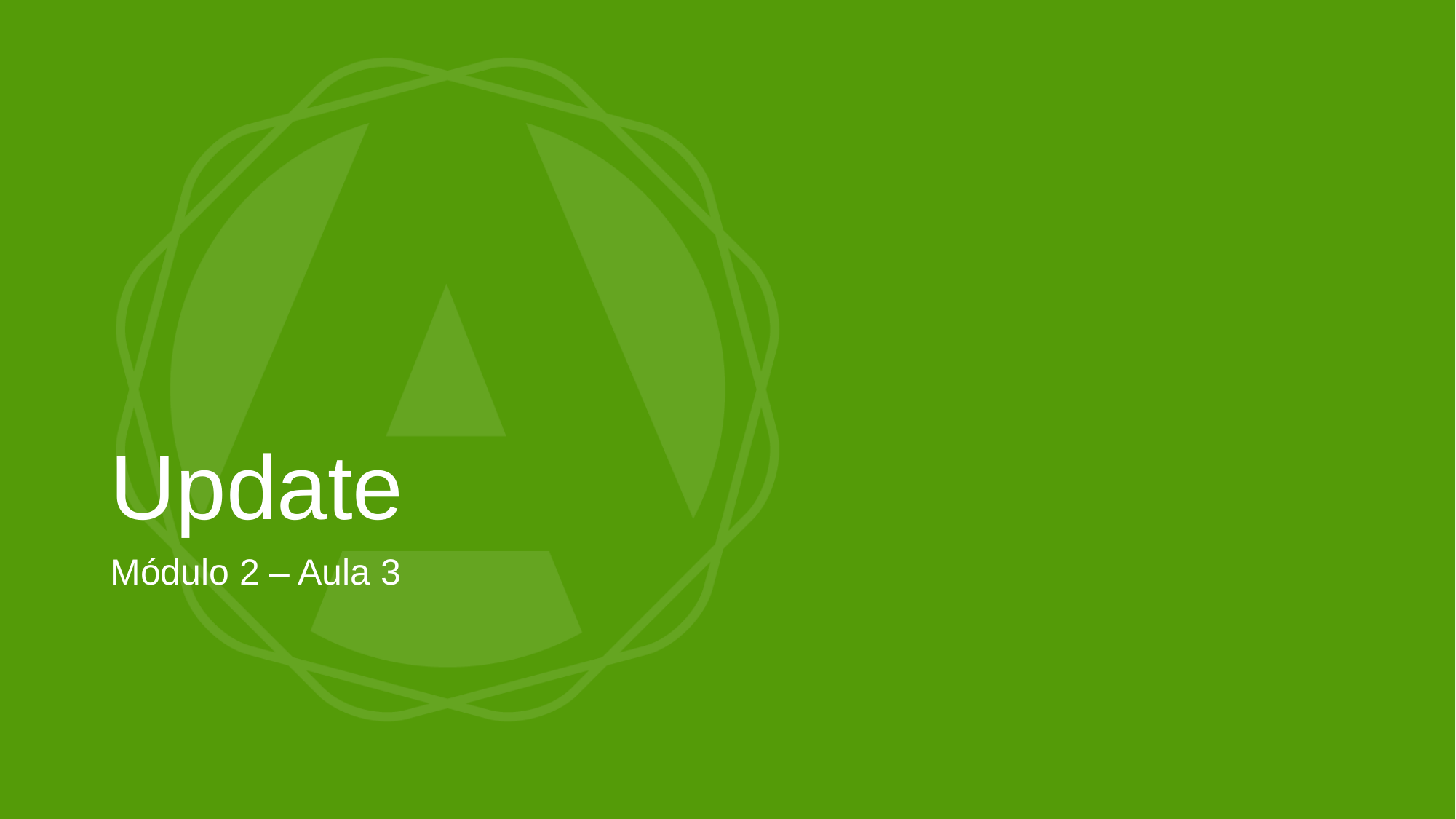

# Update
Módulo 2 – Aula 3